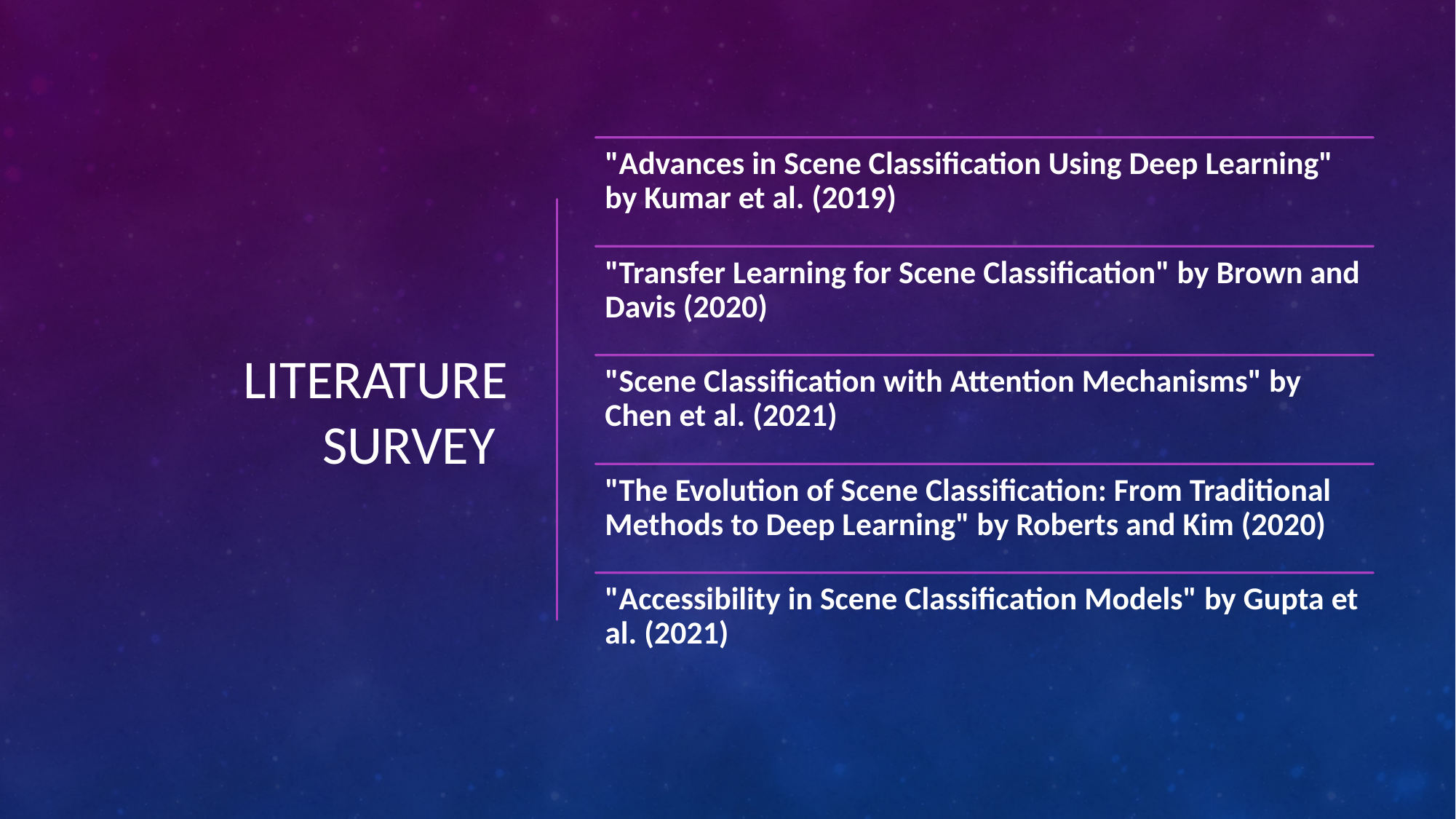

# LITERATURE SURVEY
"Advances in Scene Classification Using Deep Learning" by Kumar et al. (2019)
"Transfer Learning for Scene Classification" by Brown and Davis (2020)
"Scene Classification with Attention Mechanisms" by Chen et al. (2021)
"The Evolution of Scene Classification: From Traditional Methods to Deep Learning" by Roberts and Kim (2020)
"Accessibility in Scene Classification Models" by Gupta et al. (2021)